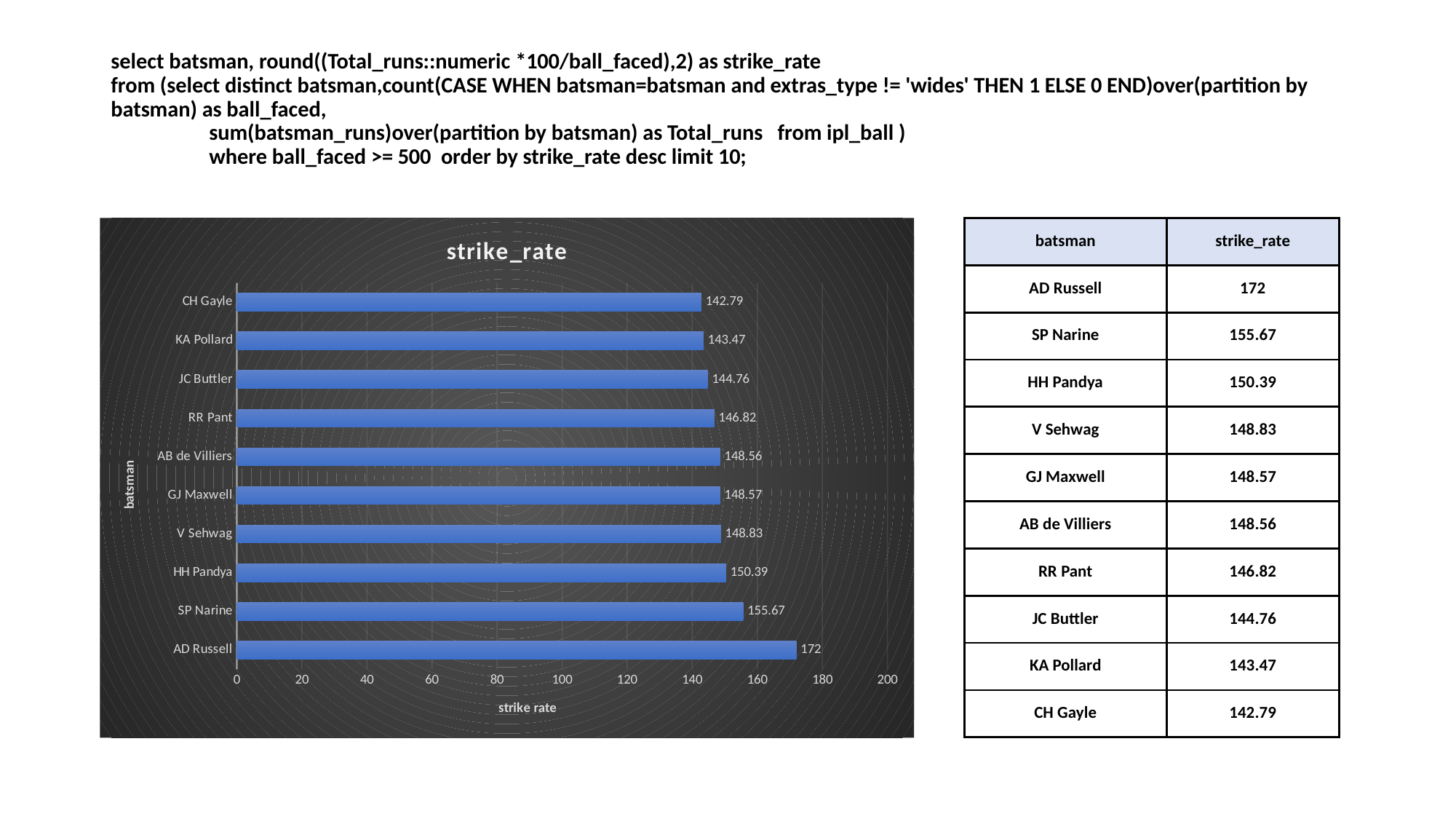

# select batsman, round((Total_runs::numeric *100/ball_faced),2) as strike_rate from (select distinct batsman,count(CASE WHEN batsman=batsman and extras_type != 'wides' THEN 1 ELSE 0 END)over(partition by batsman) as ball_faced, sum(batsman_runs)over(partition by batsman) as Total_runs   from ipl_ball ) where ball_faced >= 500  order by strike_rate desc limit 10;

### Chart:

| Category | strike_rate |
|---|---|
| AD Russell | 172.0 |
| SP Narine | 155.67 |
| HH Pandya | 150.39 |
| V Sehwag | 148.83 |
| GJ Maxwell | 148.57 |
| AB de Villiers | 148.56 |
| RR Pant | 146.82 |
| JC Buttler | 144.76 |
| KA Pollard | 143.47 |
| CH Gayle | 142.79 |
| batsman | strike\_rate |
| --- | --- |
| AD Russell | 172 |
| SP Narine | 155.67 |
| HH Pandya | 150.39 |
| V Sehwag | 148.83 |
| GJ Maxwell | 148.57 |
| AB de Villiers | 148.56 |
| RR Pant | 146.82 |
| JC Buttler | 144.76 |
| KA Pollard | 143.47 |
| CH Gayle | 142.79 |